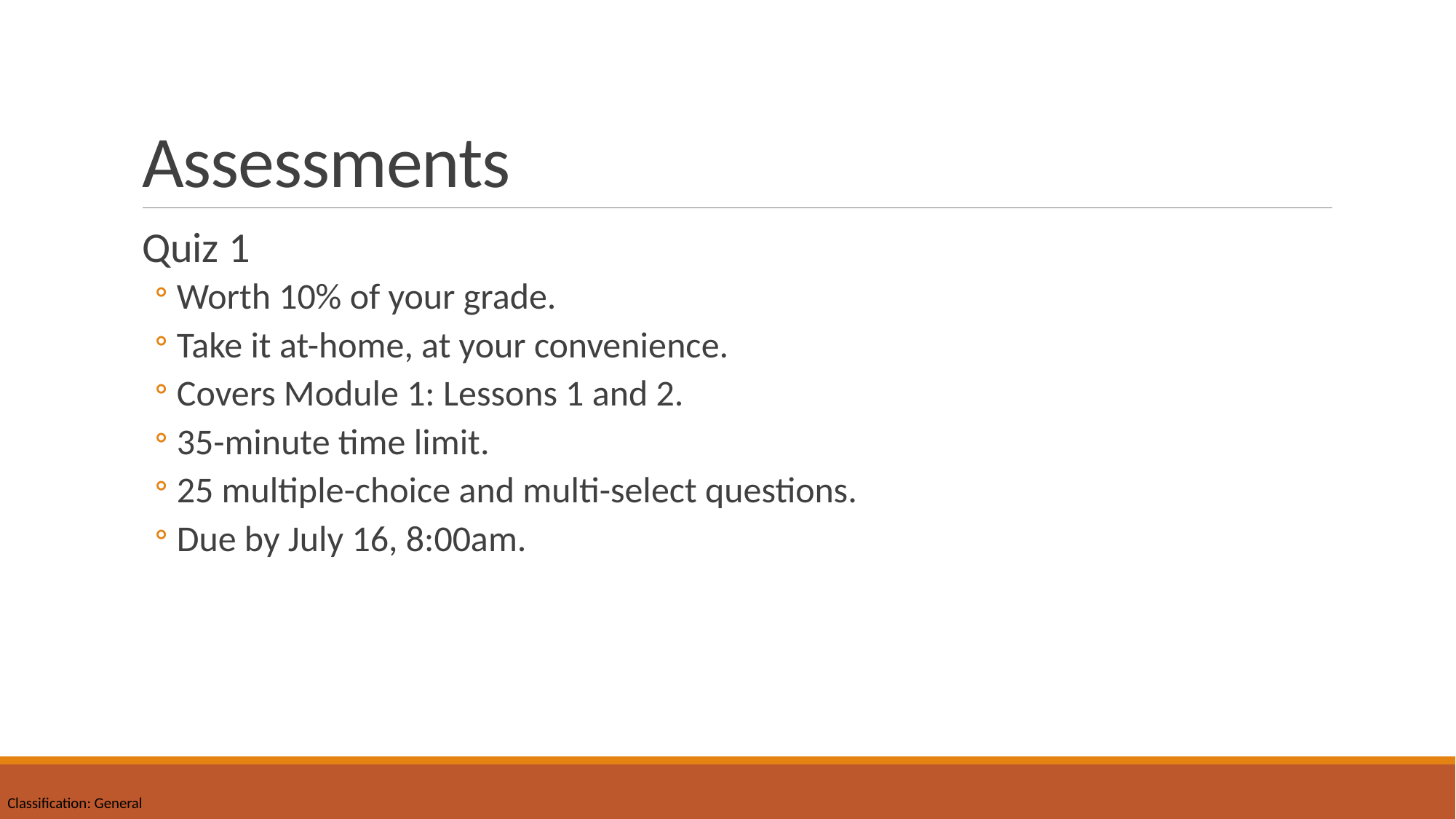

# Assessments
Quiz 1
Worth 10% of your grade.
Take it at-home, at your convenience.
Covers Module 1: Lessons 1 and 2.
35-minute time limit.
25 multiple-choice and multi-select questions.
Due by July 16, 8:00am.